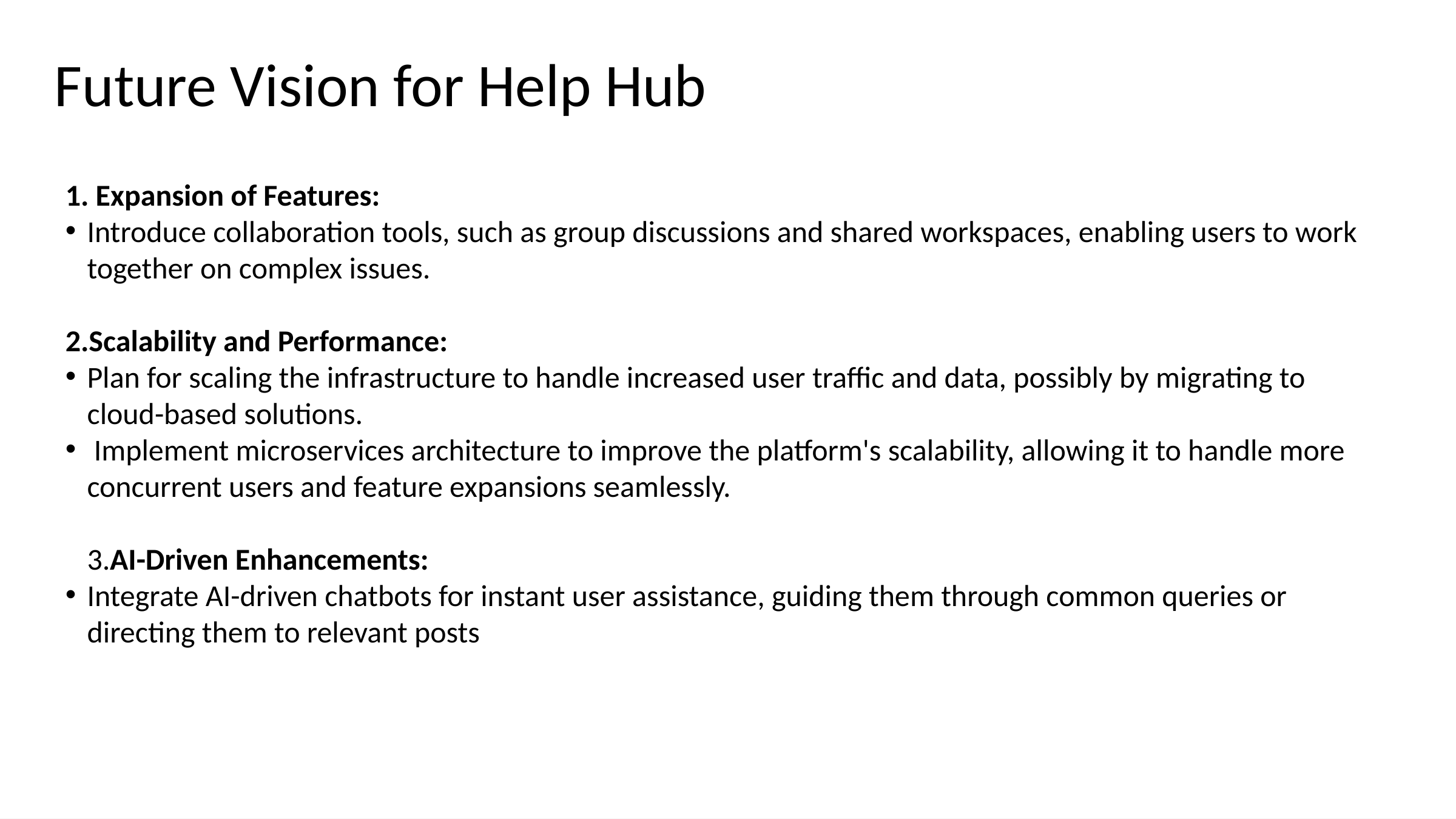

Future Vision for Help Hub
1. Expansion of Features:
Introduce collaboration tools, such as group discussions and shared workspaces, enabling users to work together on complex issues.

2.Scalability and Performance:
Plan for scaling the infrastructure to handle increased user traffic and data, possibly by migrating to cloud-based solutions.
 Implement microservices architecture to improve the platform's scalability, allowing it to handle more concurrent users and feature expansions seamlessly.
3.AI-Driven Enhancements:
Integrate AI-driven chatbots for instant user assistance, guiding them through common queries or directing them to relevant posts